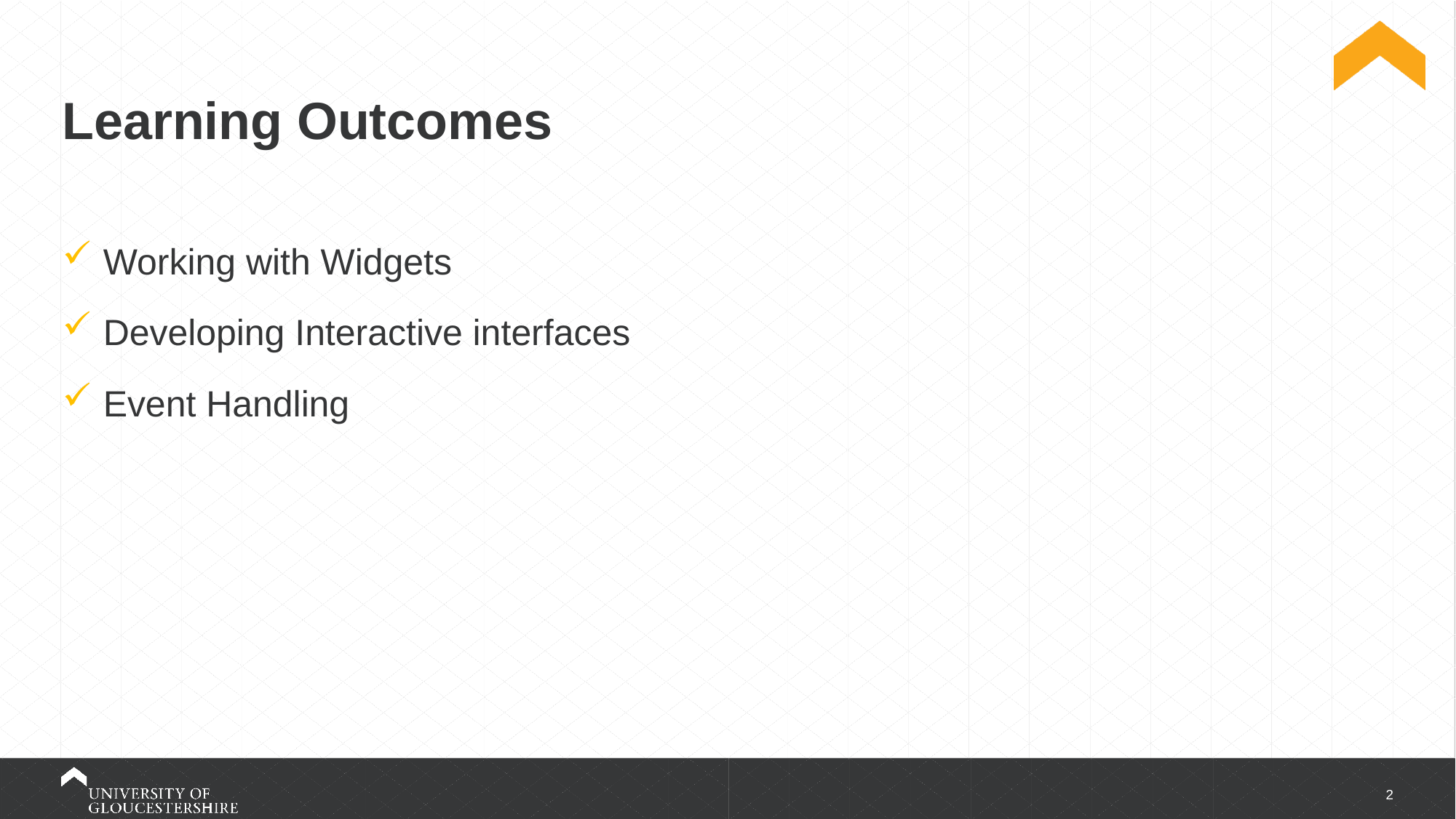

# Learning Outcomes
Working with Widgets
Developing Interactive interfaces
Event Handling